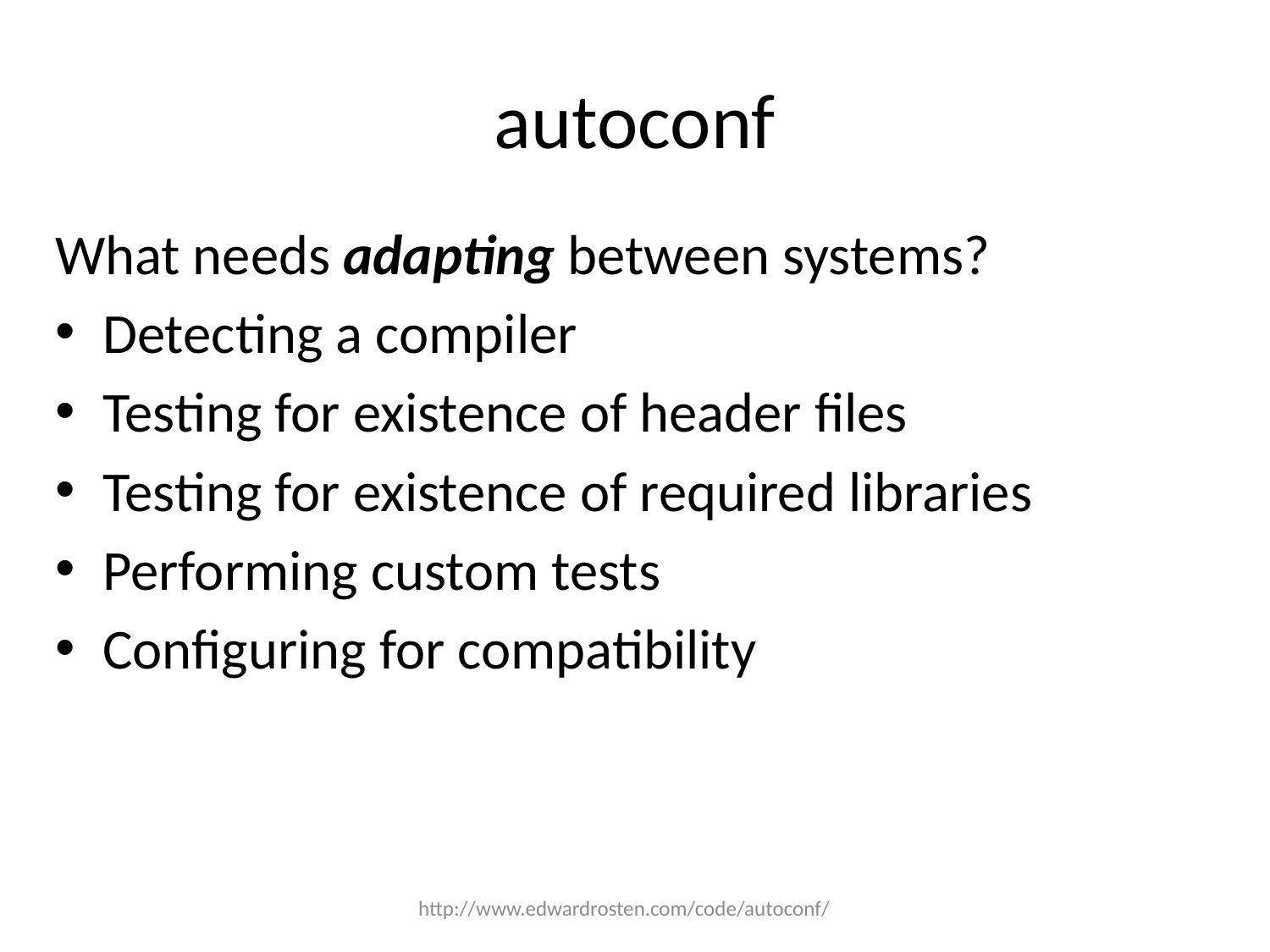

# autoconf
What needs adapting between systems?
Detecting a compiler
Testing for existence of header files
Testing for existence of required libraries
Performing custom tests
Configuring for compatibility
http://www.edwardrosten.com/code/autoconf/